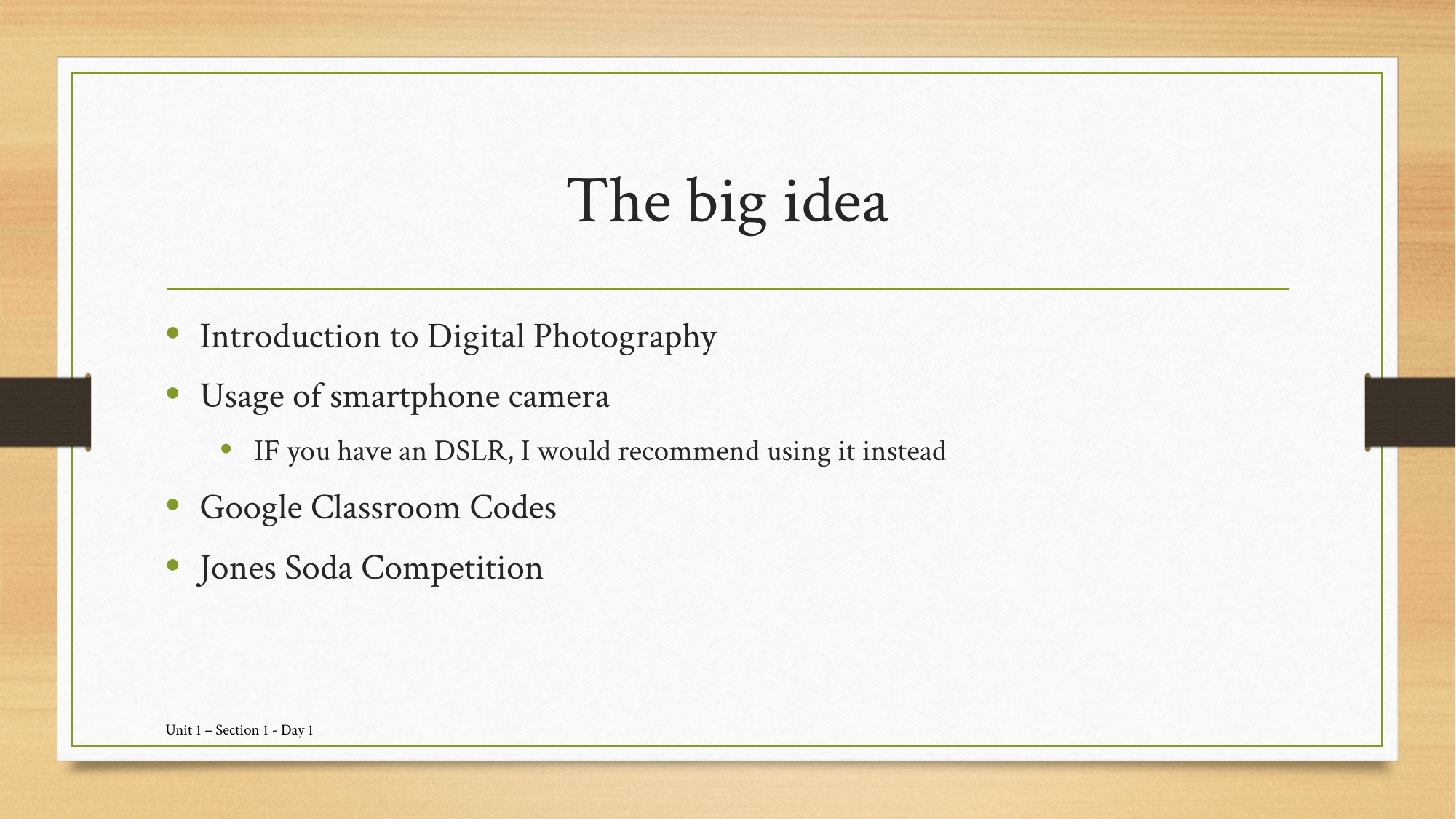

# The big idea
Introduction to Digital Photography
Usage of smartphone camera
IF you have an DSLR, I would recommend using it instead
Google Classroom Codes
Jones Soda Competition
Unit 1 – Section 1 - Day 1